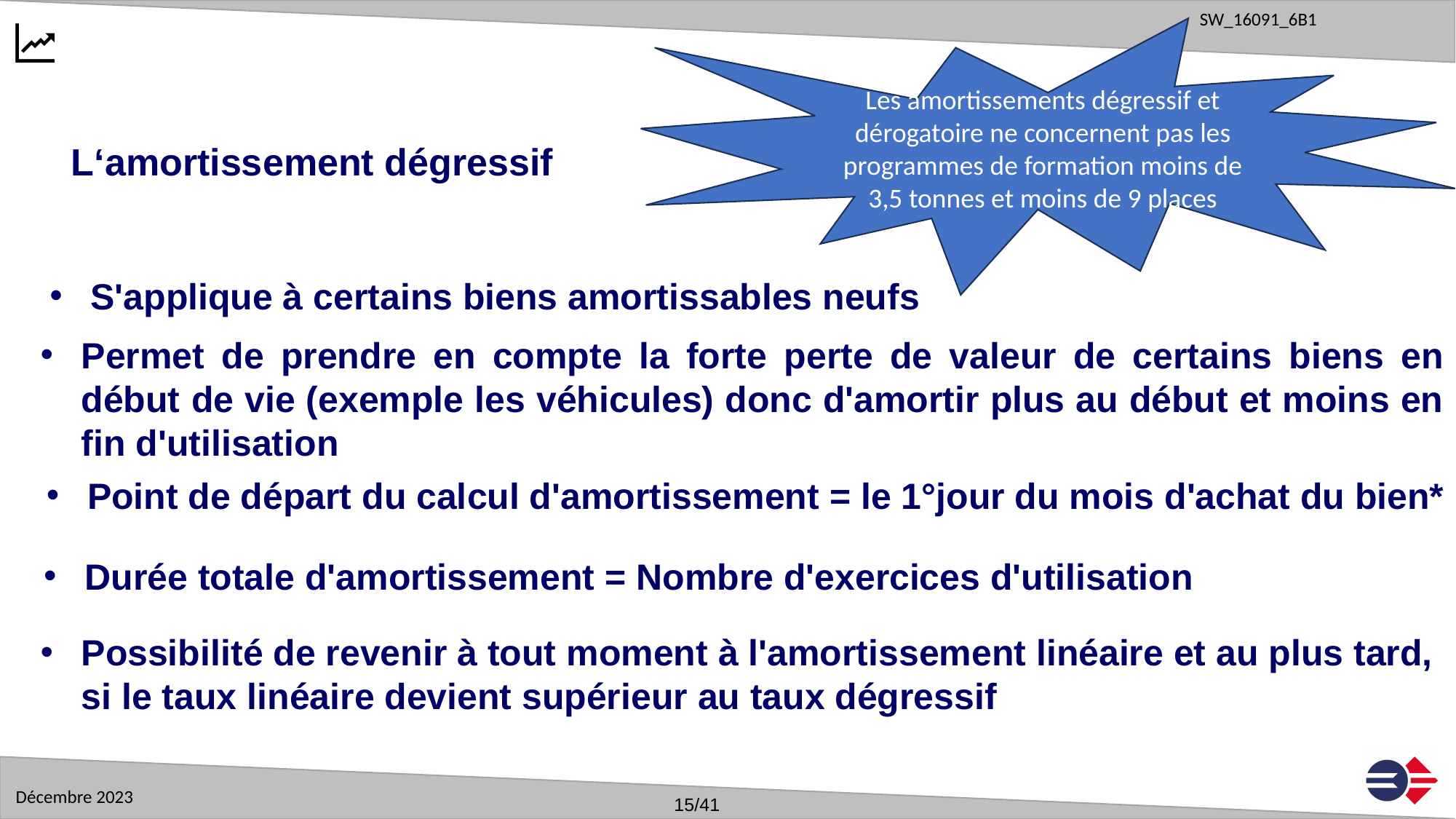

Les amortissements dégressif et dérogatoire ne concernent pas les programmes de formation moins de 3,5 tonnes et moins de 9 places
L‘amortissement dégressif
S'applique à certains biens amortissables neufs
Permet de prendre en compte la forte perte de valeur de certains biens en début de vie (exemple les véhicules) donc d'amortir plus au début et moins en fin d'utilisation
Point de départ du calcul d'amortissement = le 1°jour du mois d'achat du bien*
Durée totale d'amortissement = Nombre d'exercices d'utilisation
Possibilité de revenir à tout moment à l'amortissement linéaire et au plus tard,
    si le taux linéaire devient supérieur au taux dégressif